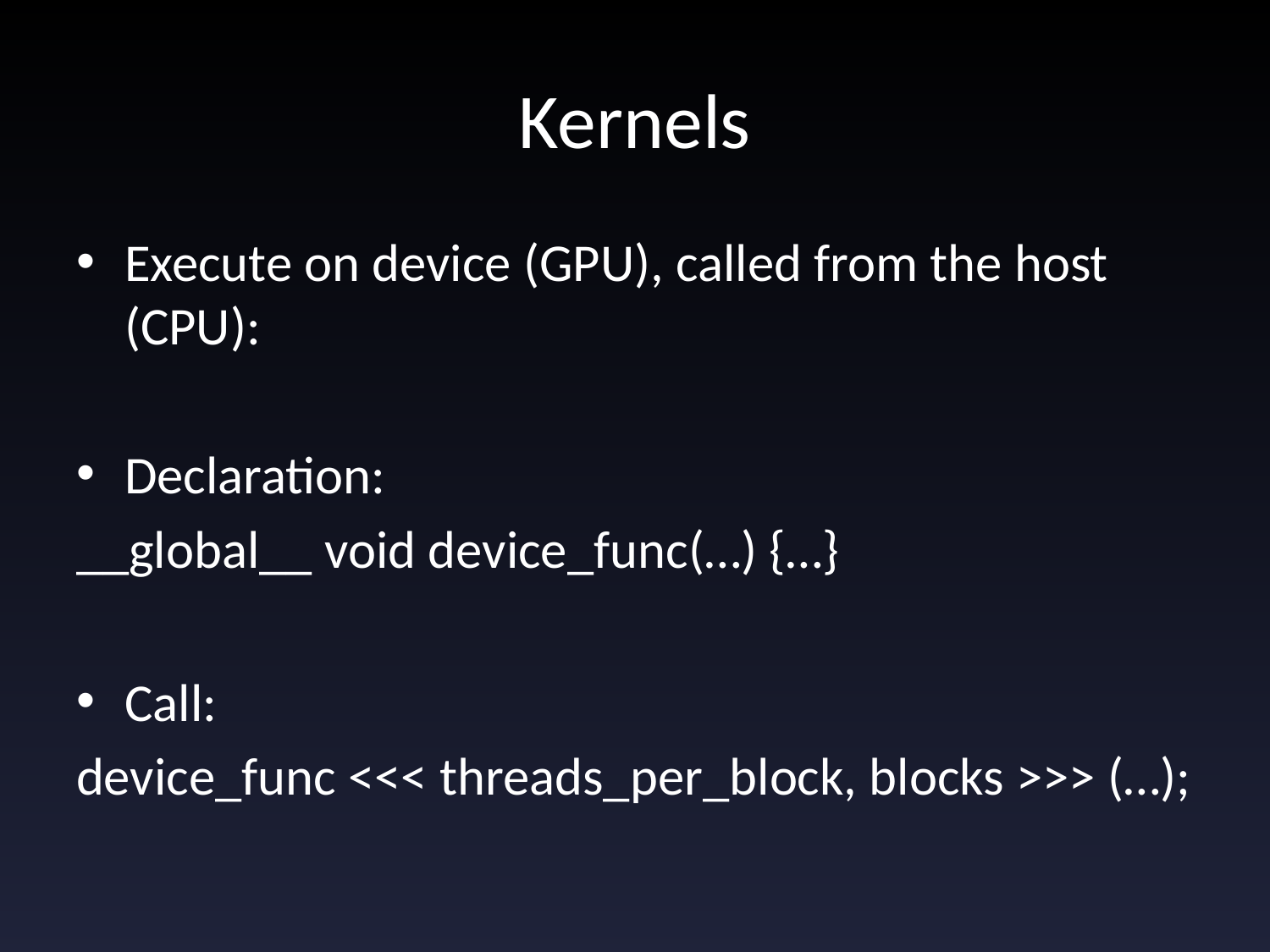

# Kernels
Execute on device (GPU), called from the host (CPU):

Declaration:
__global__ void device_func(…) {…}

Call:
device_func <<< threads_per_block, blocks >>> (…);